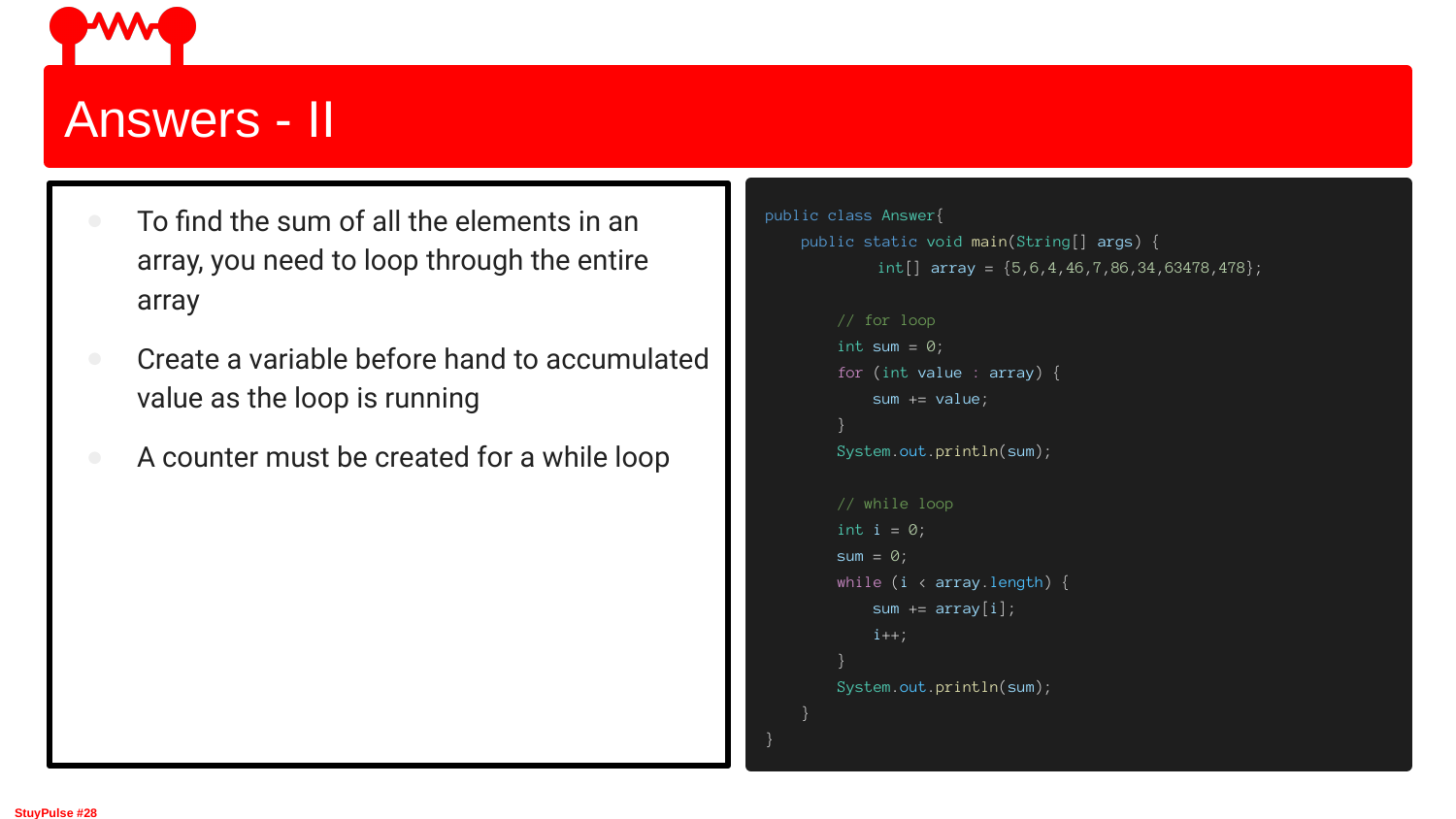

# Answers - II
To find the sum of all the elements in an array, you need to loop through the entire array
Create a variable before hand to accumulated value as the loop is running
A counter must be created for a while loop
public class Answer{
    public static void main(String[] args) {
	int[] array = {5,6,4,46,7,86,34,63478,478};

        // for loop
        int sum = 0;
        for (int value : array) {
            sum += value;
        }
        System.out.println(sum);

        // while loop
        int i = 0;
        sum = 0;
        while (i < array.length) {
            sum += array[i];
            i++;
        }
        System.out.println(sum);
    }
}